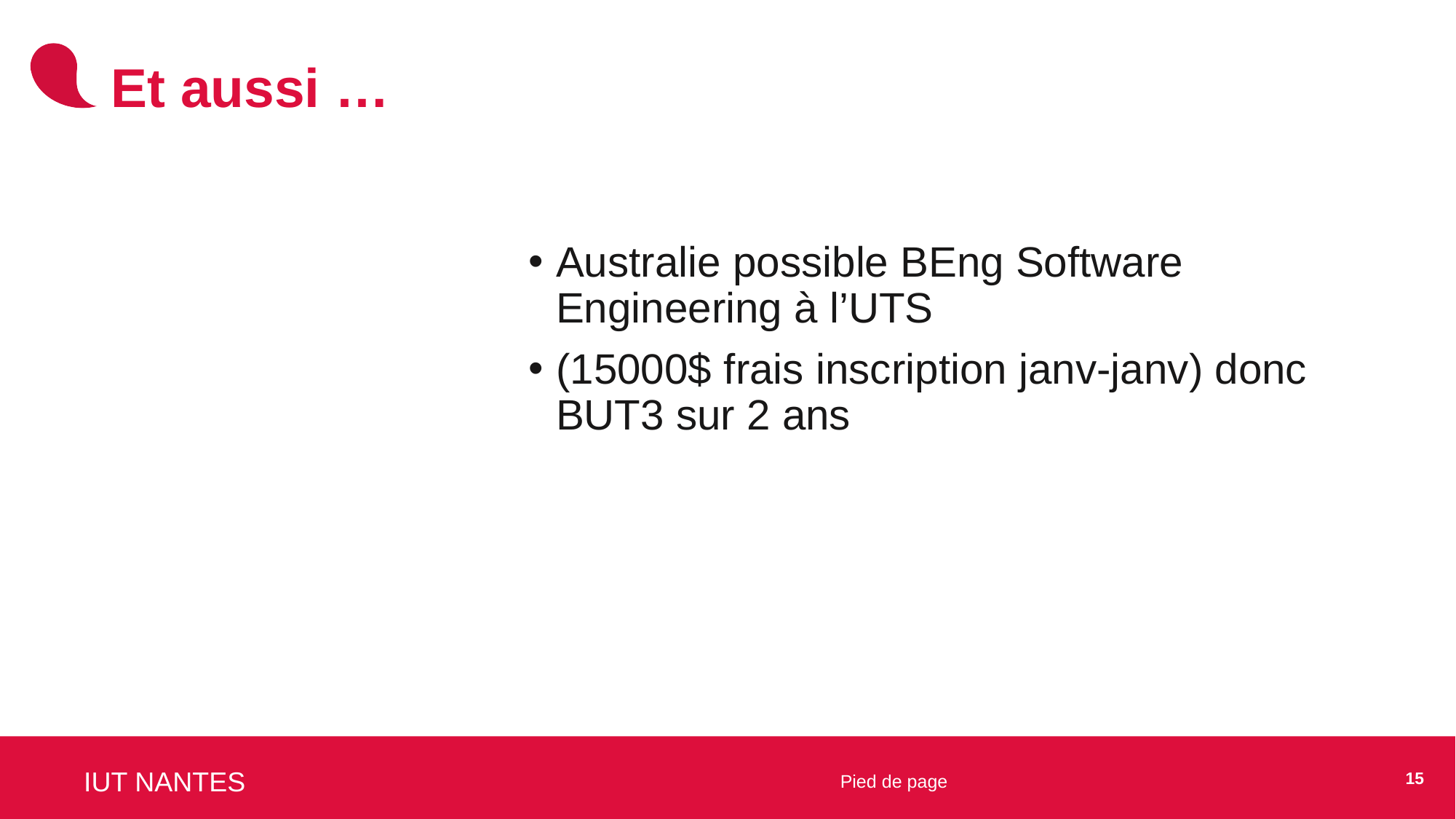

Et aussi …
Australie possible BEng Software Engineering à l’UTS
(15000$ frais inscription janv-janv) donc BUT3 sur 2 ans

15
Pied de page